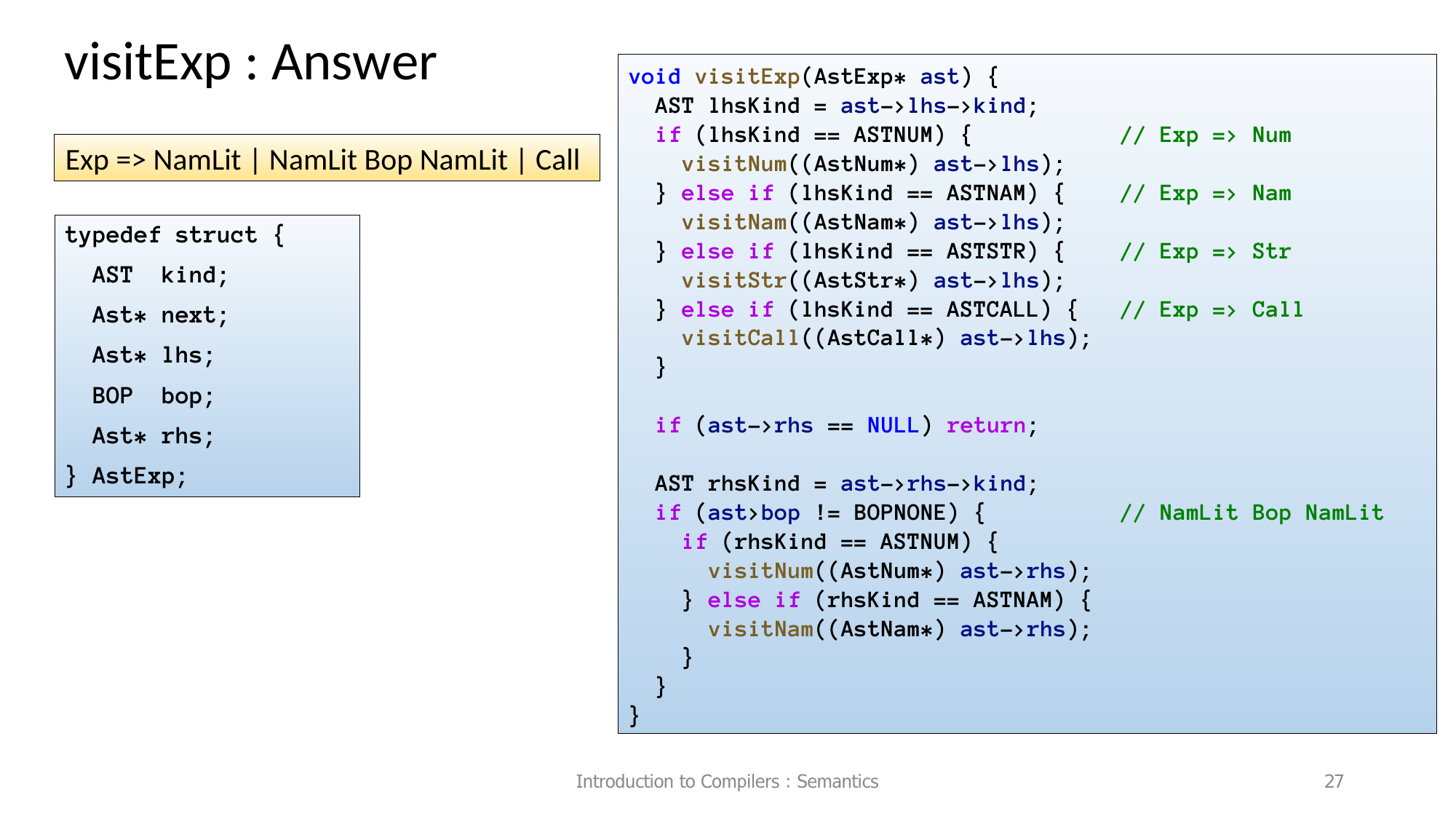

# visitExp : Answer
void visitExp(AstExp* ast) {
  AST lhsKind = ast->lhs->kind;
  if (lhsKind == ASTNUM) {           // Exp => Num
    visitNum((AstNum*) ast->lhs);
  } else if (lhsKind == ASTNAM) {    // Exp => Nam
    visitNam((AstNam*) ast->lhs);
  } else if (lhsKind == ASTSTR) {    // Exp => Str
    visitStr((AstStr*) ast->lhs);
  } else if (lhsKind == ASTCALL) {   // Exp => Call
    visitCall((AstCall*) ast->lhs);
  }
  if (ast->rhs == NULL) return;
  AST rhsKind = ast->rhs->kind;
  if (ast>bop != BOPNONE) {          // NamLit Bop NamLit
    if (rhsKind == ASTNUM) {
      visitNum((AstNum*) ast->rhs);
    } else if (rhsKind == ASTNAM) {
      visitNam((AstNam*) ast->rhs);
    }
  }
}
Exp => NamLit | NamLit Bop NamLit | Call
typedef struct {
  AST  kind;
  Ast* next;
  Ast* lhs;
  BOP  bop;
  Ast* rhs;
} AstExp;
Introduction to Compilers : Semantics
27